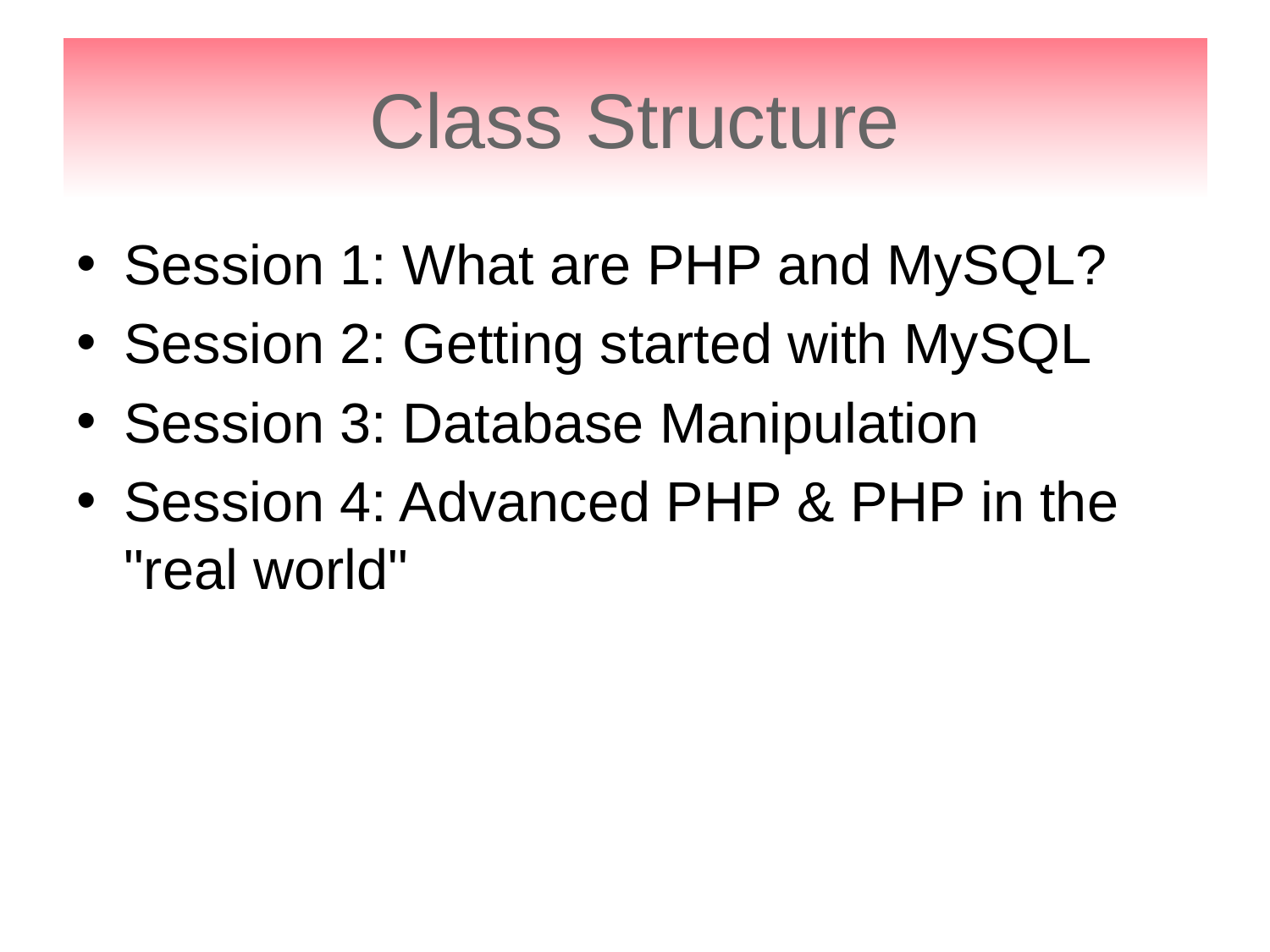

# Class Structure
Session 1: What are PHP and MySQL?
Session 2: Getting started with MySQL
Session 3: Database Manipulation
Session 4: Advanced PHP & PHP in the "real world"